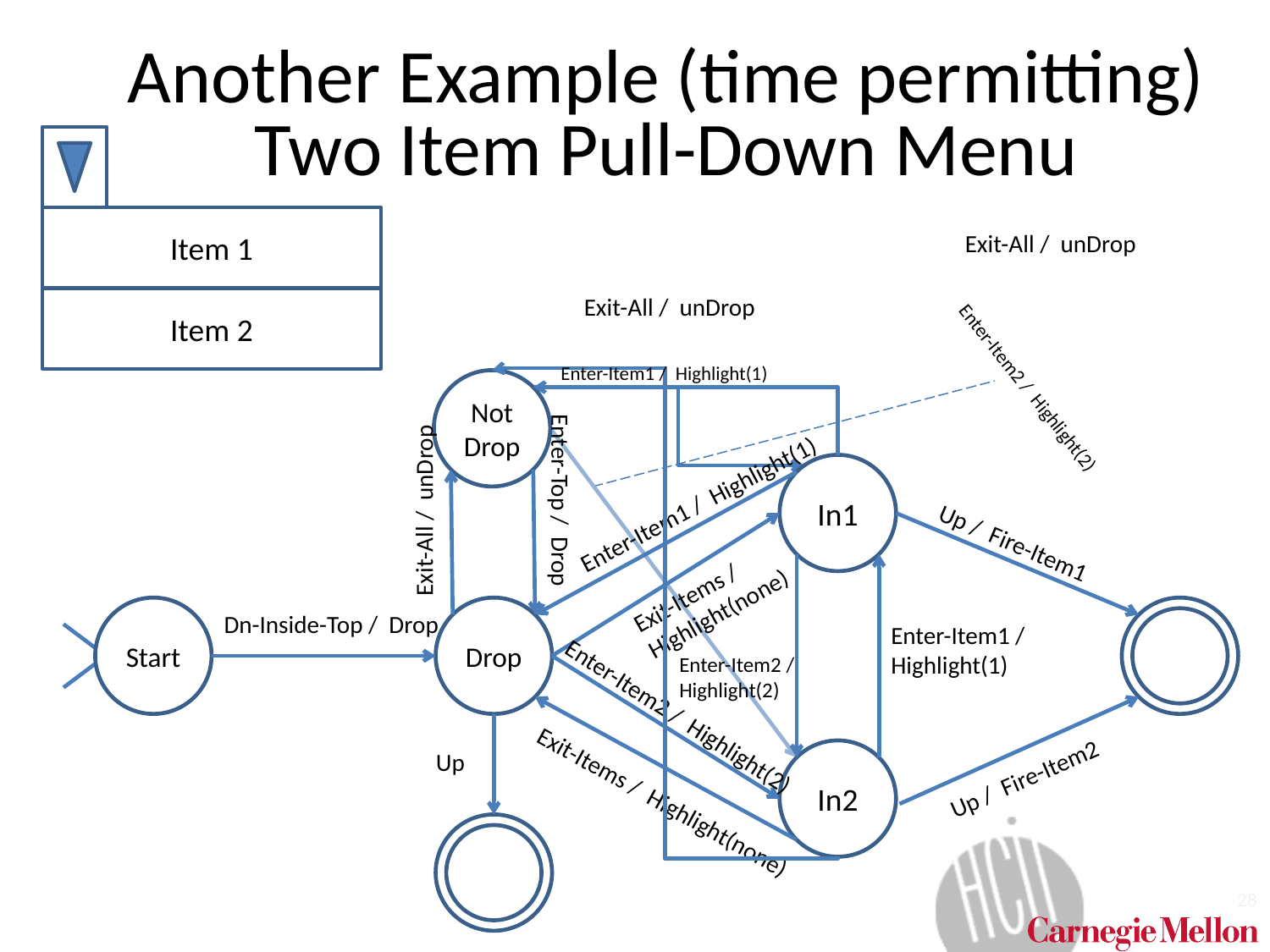

# Another Example (time permitting) Two Item Pull-Down Menu

Item 1
Item 2
Exit-All /  unDrop
Exit-All /  unDrop
Enter-Item1 /  Highlight(1)
NotDrop
Enter-Item2 /  Highlight(2)
In1
Exit-All /  unDrop
Enter-Item1 /  Highlight(1)
Enter-Top /  Drop
Up /  Fire-Item1
Exit-Items /
Highlight(none)
Start
Drop

Dn-Inside-Top /  Drop
Enter-Item1 /
Highlight(1)
Enter-Item2 /
Highlight(2)
Enter-Item2 /  Highlight(2)
Up
In2
Up /  Fire-Item2
Exit-Items /  Highlight(none)

28